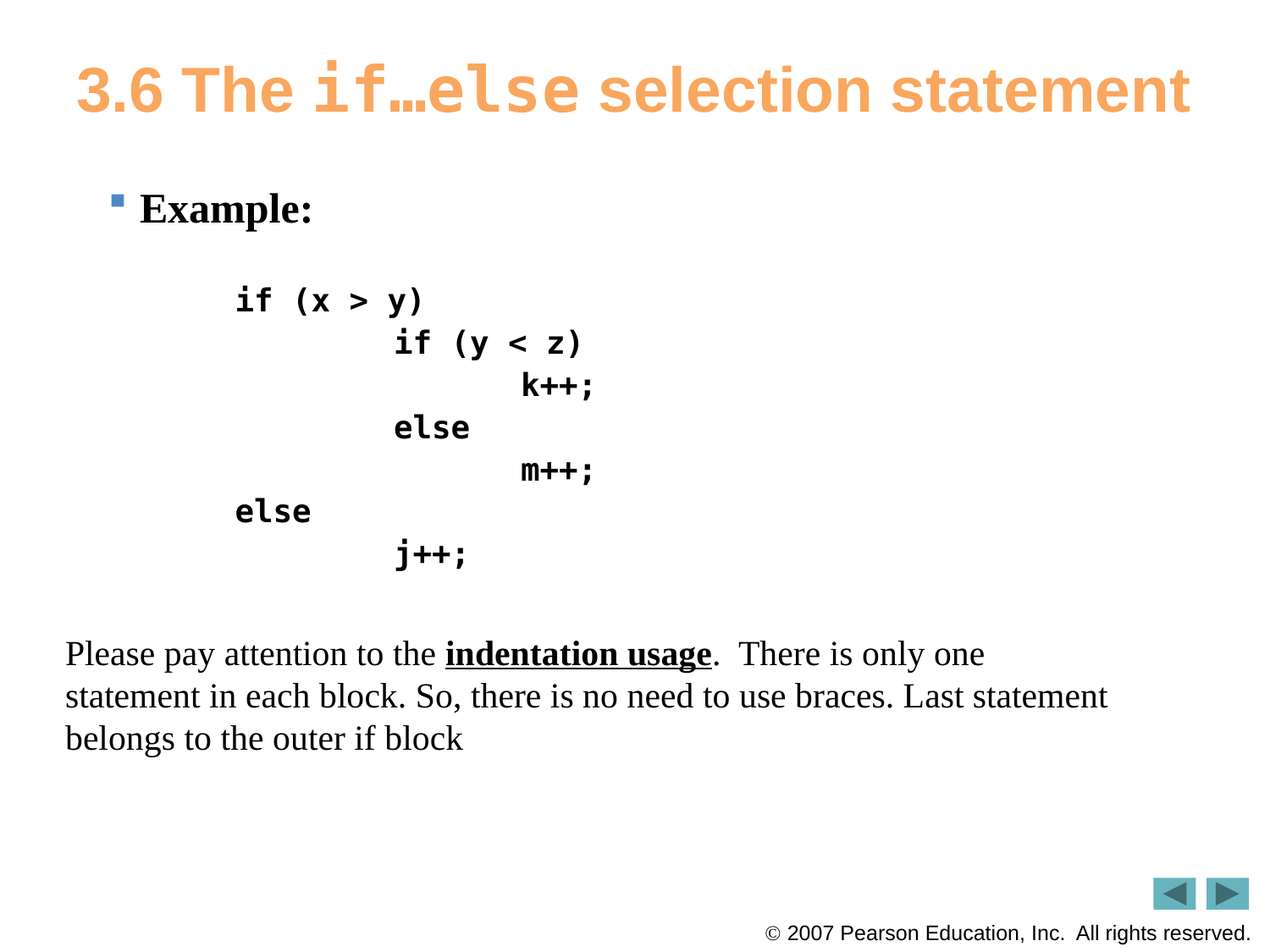

# 3.6 The if…else selection statement
Example:

if (x > y)
		if (y < z)
			k++;
		else
			m++;
else
		j++;
Please pay attention to the indentation usage.  There is only one statement in each block. So, there is no need to use braces. Last statement belongs to the outer if block